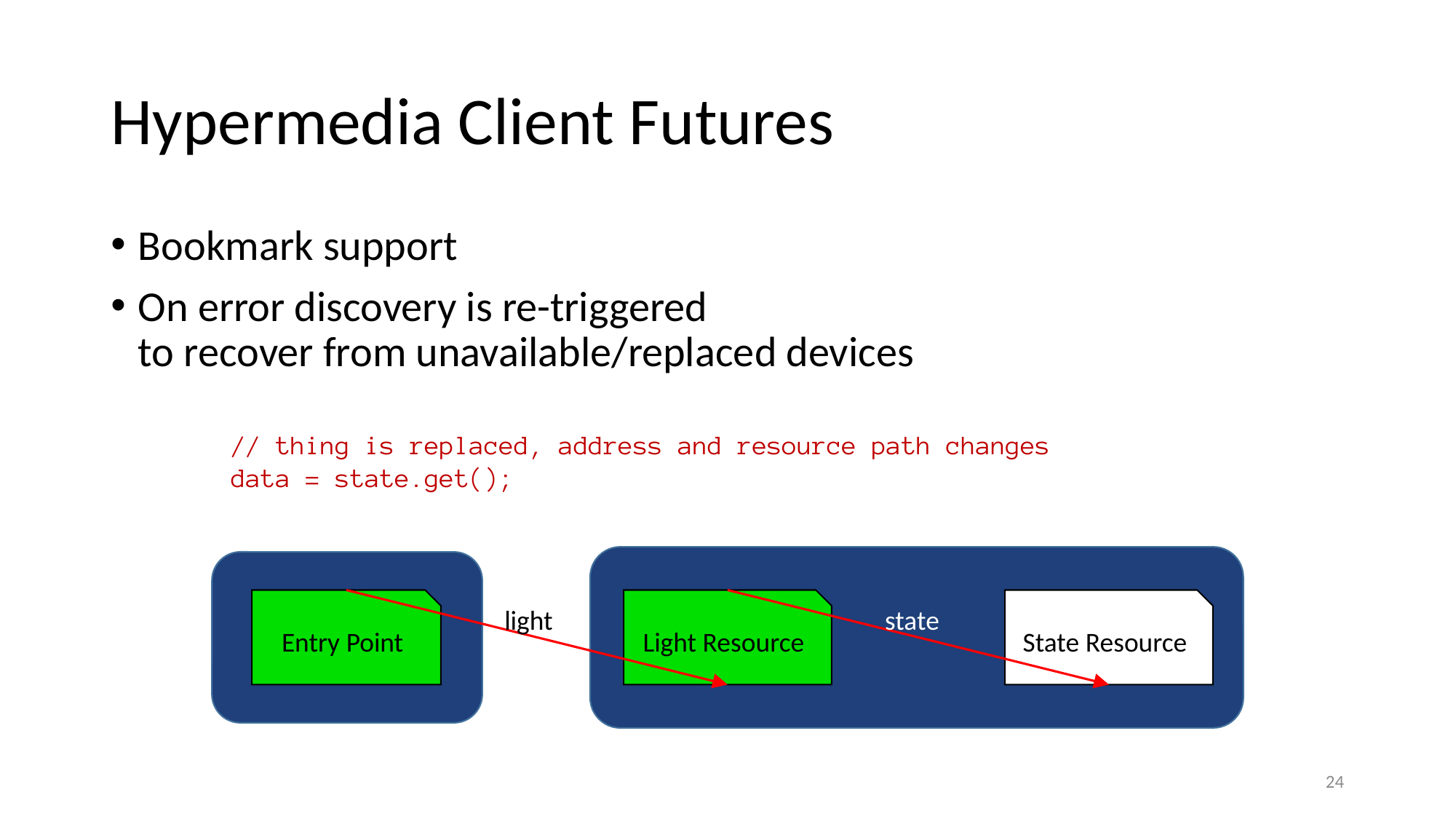

# Hypermedia Client Futures
Bookmark support
On error discovery is re-triggered
to recover from unavailable/replaced devices
// thing is replaced, address and resource path changes
data = state.get();

Entry Point
Light Resource
State Resource
light
state
24